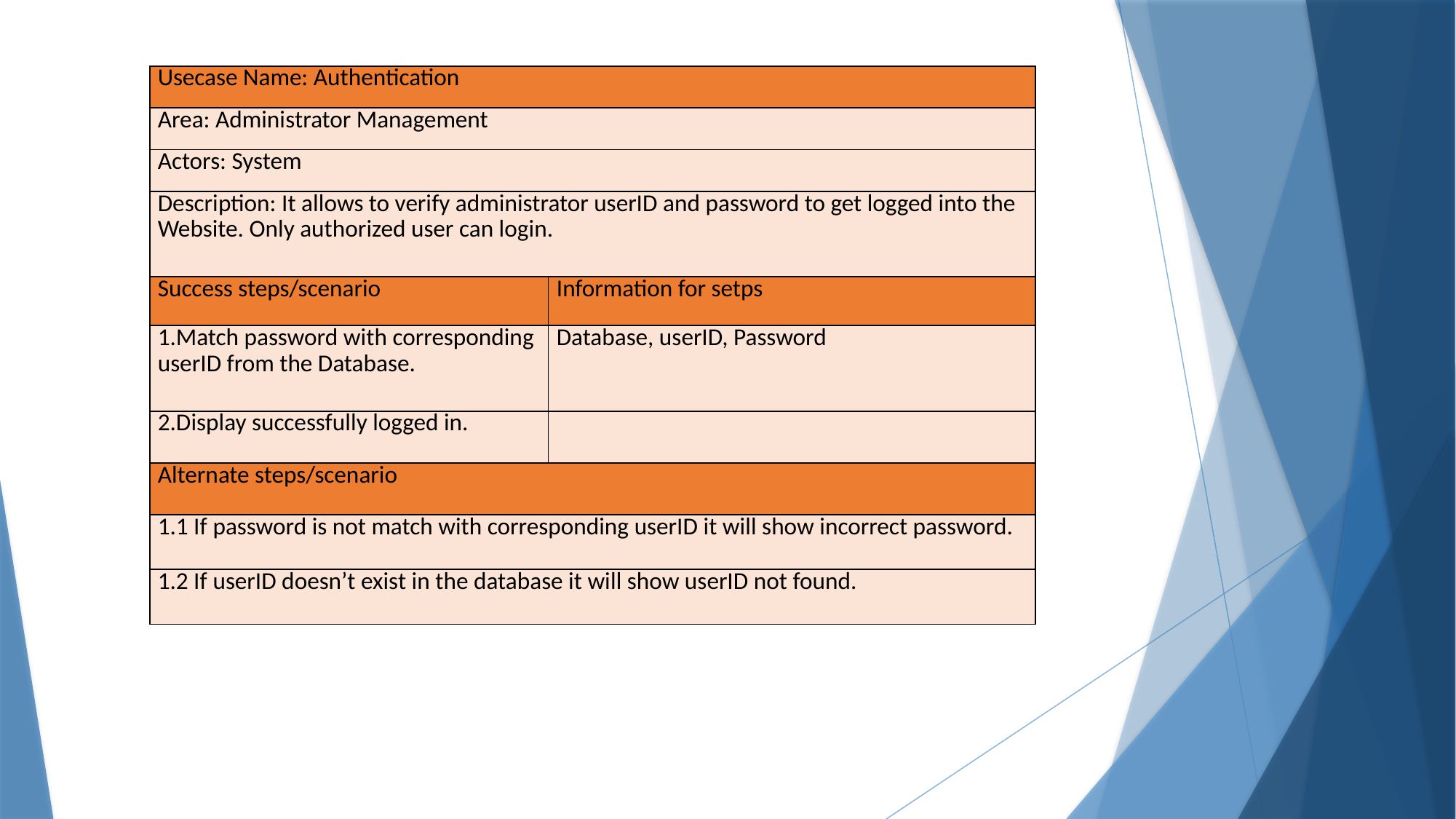

| Usecase Name: Authentication |  |
| --- | --- |
| Area: Administrator Management |  |
| Actors: System |  |
| Description: It allows to verify administrator userID and password to get logged into the Website. Only authorized user can login. |  |
| Success steps/scenario | Information for setps |
| 1.Match password with corresponding userID from the Database. | Database, userID, Password |
| 2.Display successfully logged in. |  |
| Alternate steps/scenario |  |
| 1.1 If password is not match with corresponding userID it will show incorrect password. |  |
| 1.2 If userID doesn’t exist in the database it will show userID not found. |  |